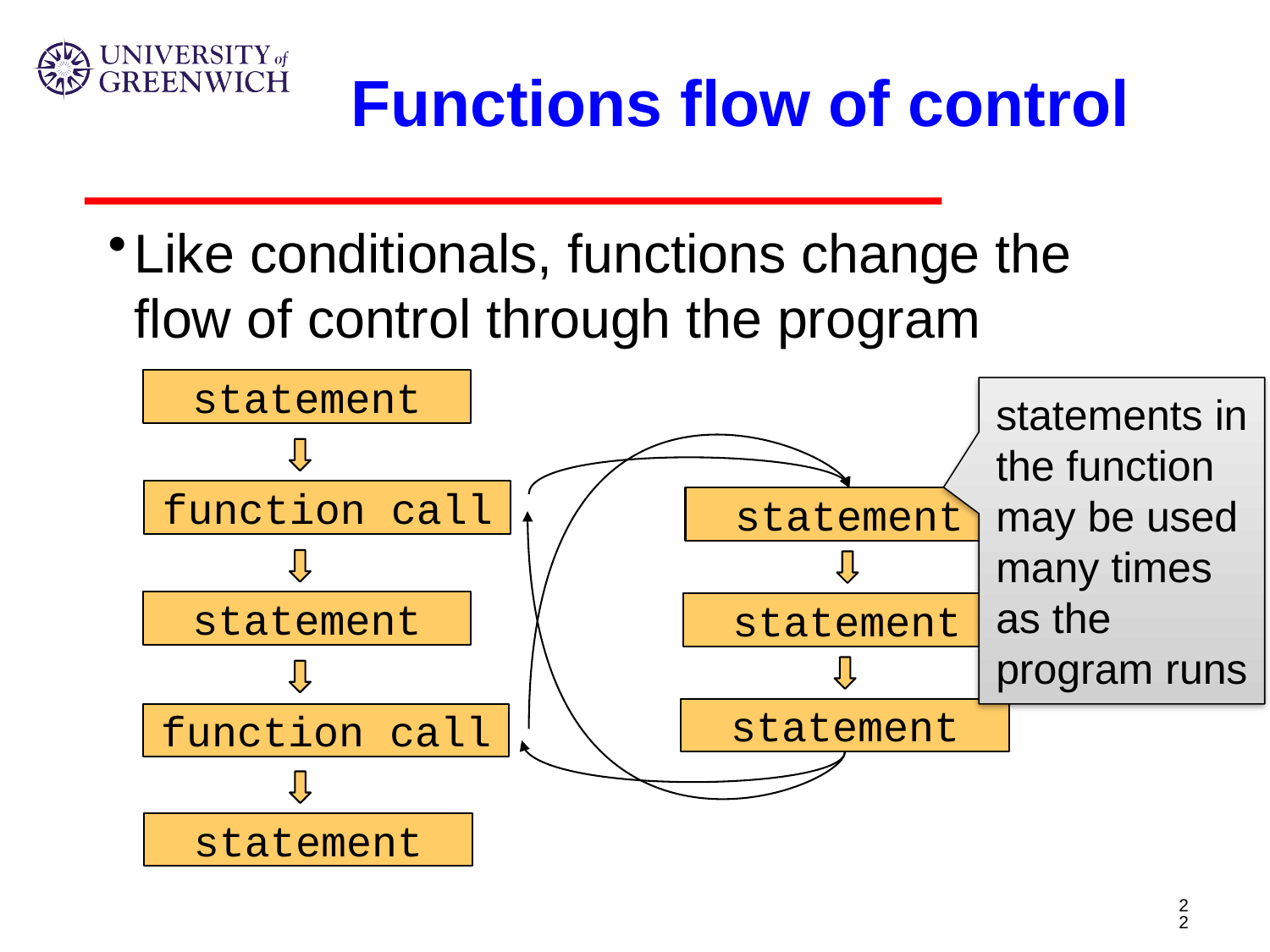

# Functions flow of control
Like conditionals, functions change the flow of control through the program
statement
statements in the function may be used many times as the program runs

function call
statement

statement
statement

statement
function call

statement
22